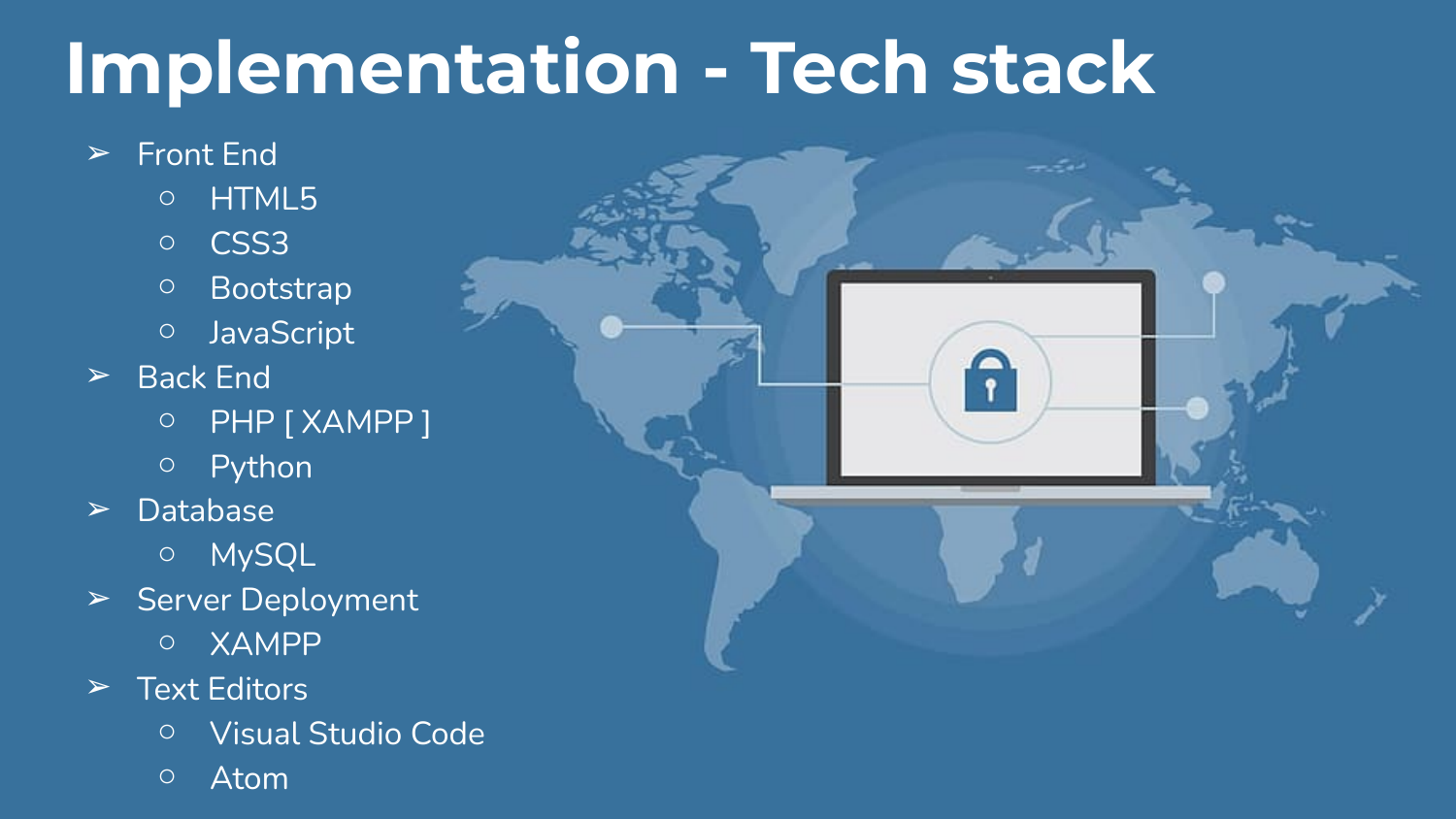

# Implementation - Tech stack
Front End
HTML5
CSS3
Bootstrap
JavaScript
Back End
PHP [ XAMPP ]
Python
Database
MySQL
Server Deployment
XAMPP
Text Editors
Visual Studio Code
Atom